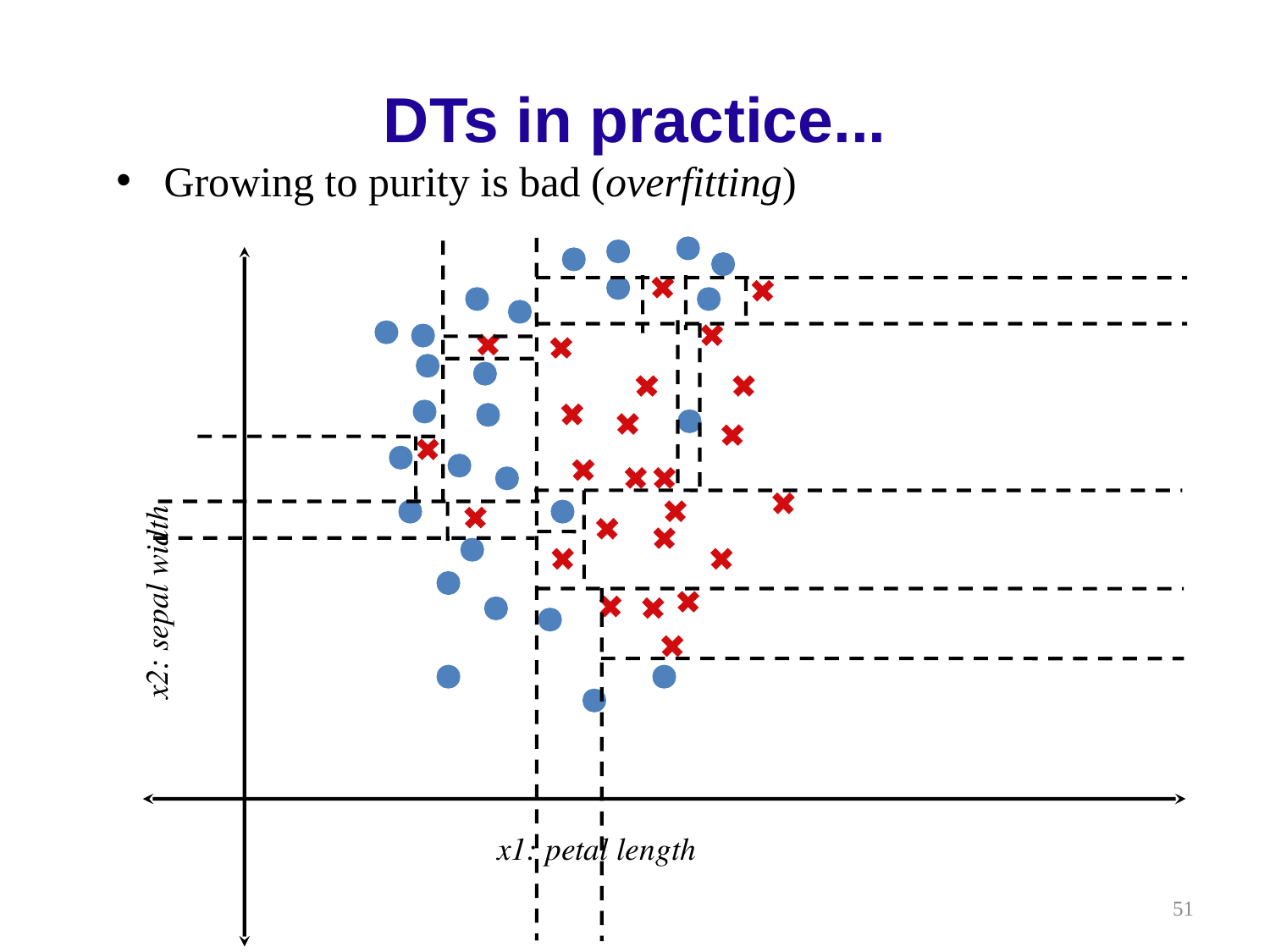

# DTs in practice...
Growing to purity is bad (overfitting)

x2: sepal width

x1: petal length
51